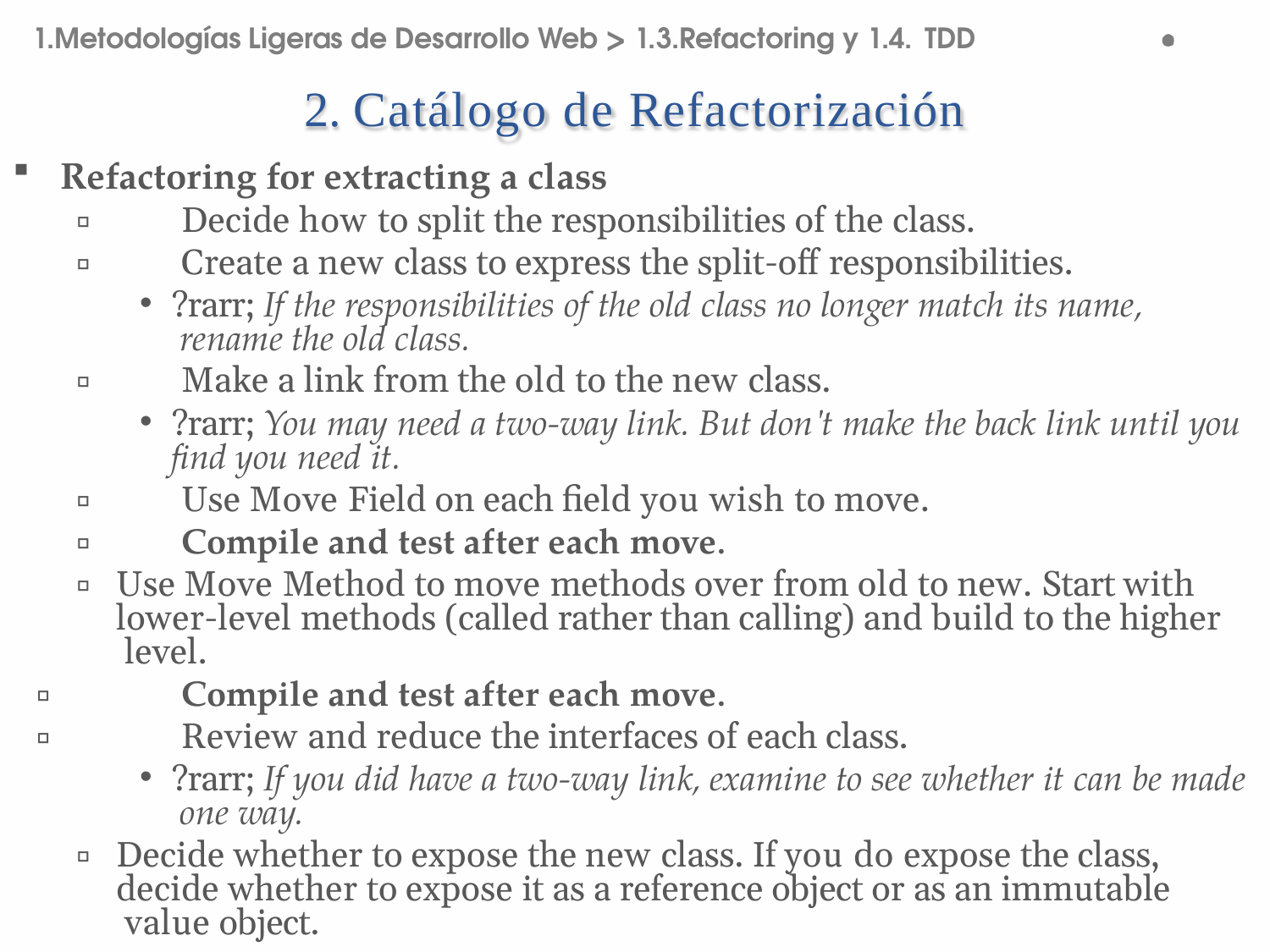

1.Metodologías Ligeras de Desarrollo Web > 1.3.Refactoring y 1.4. TDD

# 2. Catálogo de Refactorización
Refactoring for extracting a class
▫	Decide how to split the responsibilities of the class.
▫	Create a new class to express the split-off responsibilities.
?rarr; If the responsibilities of the old class no longer match its name,  rename the old class.
▫	Make a link from the old to the new class.
?rarr; You may need a two-way link. But don't make the back link until you  find you need it.
▫	Use Move Field on each field you wish to move.
▫	Compile and test after each move.
▫	Use Move Method to move methods over from old to new. Start with  lower-level methods (called rather than calling) and build to the higher  level.
▫	Compile and test after each move.
▫	Review and reduce the interfaces of each class.
?rarr; If you did have a two-way link, examine to see whether it can be made  one way.
▫	Decide whether to expose the new class. If you do expose the class,  decide whether to expose it as a reference object or as an immutable  value object.